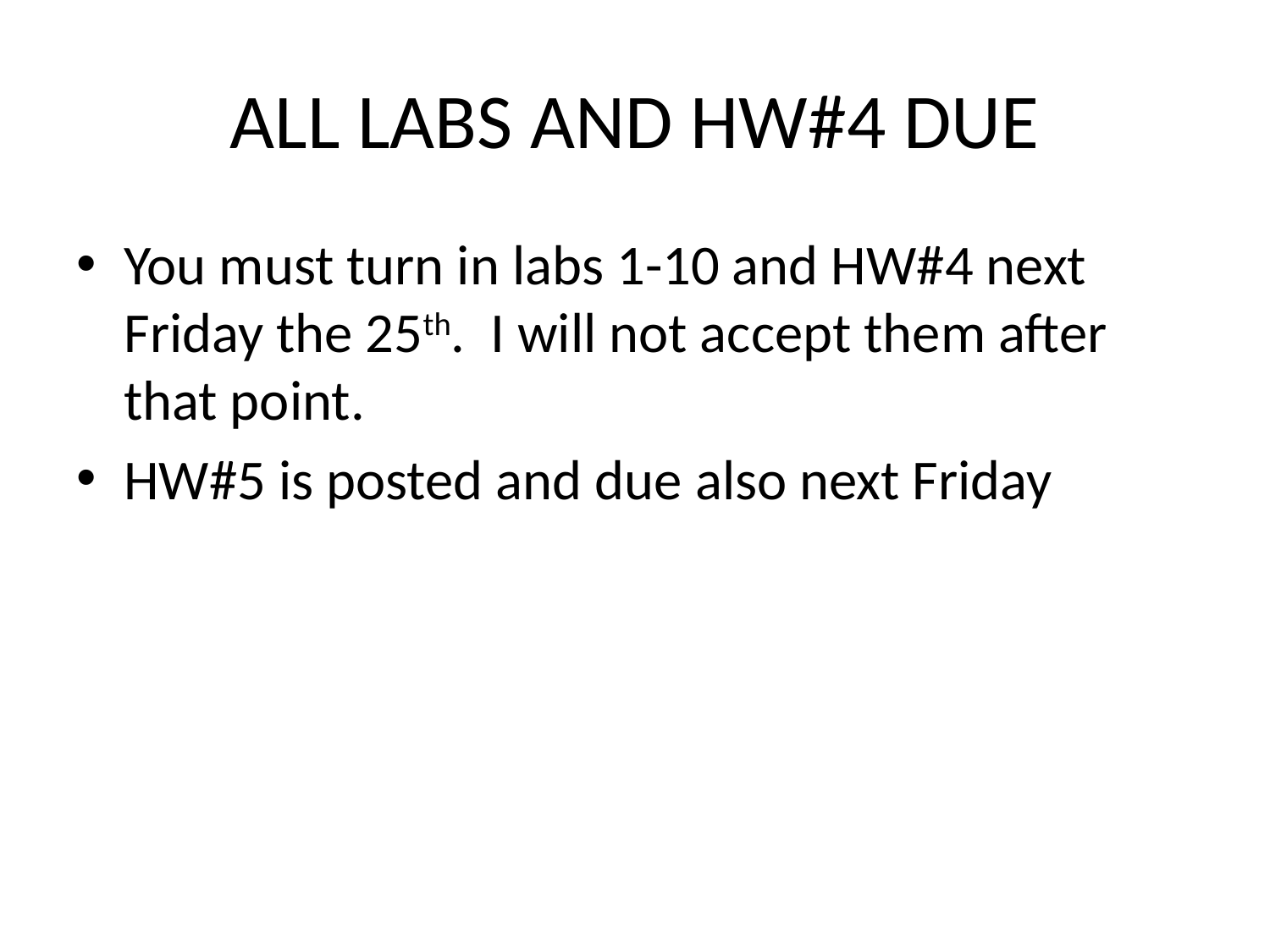

# ALL LABS AND HW#4 DUE
You must turn in labs 1-10 and HW#4 next Friday the 25th.  I will not accept them after that point.
HW#5 is posted and due also next Friday